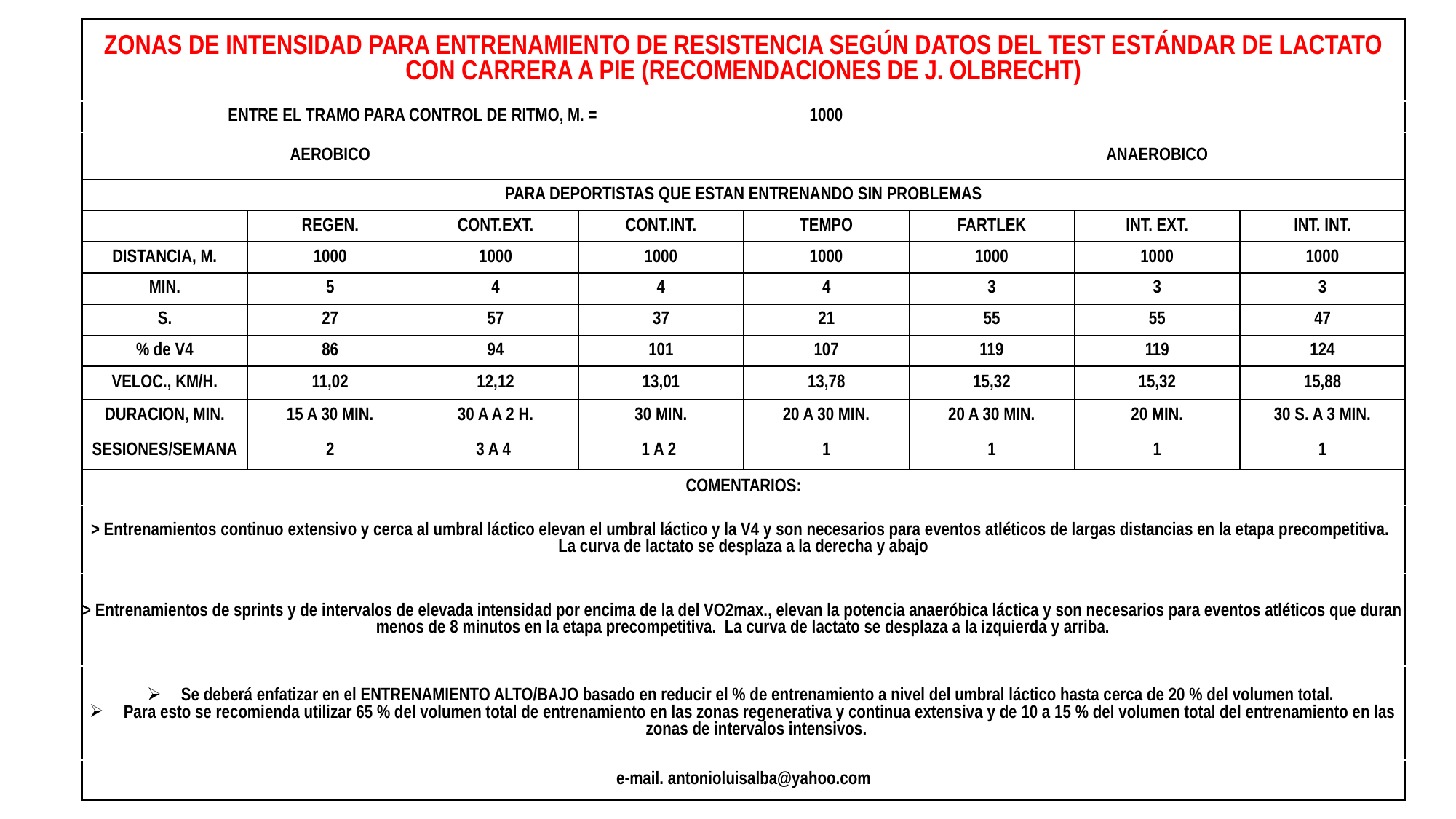

| ZONAS DE INTENSIDAD PARA ENTRENAMIENTO DE RESISTENCIA SEGÚN DATOS DEL TEST ESTÁNDAR DE LACTATO CON CARRERA A PIE (RECOMENDACIONES DE J. OLBRECHT) |  |  |  |  |  |  |  |
| --- | --- | --- | --- | --- | --- | --- | --- |
| ENTRE EL TRAMO PARA CONTROL DE RITMO, M. = |  |  |  | 1000 |  |  |  |
|  | AEROBICO |  |  |  |  | ANAEROBICO |  |
| PARA DEPORTISTAS QUE ESTAN ENTRENANDO SIN PROBLEMAS |  |  |  |  |  |  |  |
|  | REGEN. | CONT.EXT. | CONT.INT. | TEMPO | FARTLEK | INT. EXT. | INT. INT. |
| DISTANCIA, M. | 1000 | 1000 | 1000 | 1000 | 1000 | 1000 | 1000 |
| MIN. | 5 | 4 | 4 | 4 | 3 | 3 | 3 |
| S. | 27 | 57 | 37 | 21 | 55 | 55 | 47 |
| % de V4 | 86 | 94 | 101 | 107 | 119 | 119 | 124 |
| VELOC., KM/H. | 11,02 | 12,12 | 13,01 | 13,78 | 15,32 | 15,32 | 15,88 |
| DURACION, MIN. | 15 A 30 MIN. | 30 A A 2 H. | 30 MIN. | 20 A 30 MIN. | 20 A 30 MIN. | 20 MIN. | 30 S. A 3 MIN. |
| SESIONES/SEMANA | 2 | 3 A 4 | 1 A 2 | 1 | 1 | 1 | 1 |
| COMENTARIOS: |  |  |  |  |  |  |  |
| > Entrenamientos continuo extensivo y cerca al umbral láctico elevan el umbral láctico y la V4 y son necesarios para eventos atléticos de largas distancias en la etapa precompetitiva. La curva de lactato se desplaza a la derecha y abajo |  |  |  |  |  |  |  |
| > Entrenamientos de sprints y de intervalos de elevada intensidad por encima de la del VO2max., elevan la potencia anaeróbica láctica y son necesarios para eventos atléticos que duran menos de 8 minutos en la etapa precompetitiva. La curva de lactato se desplaza a la izquierda y arriba. |  |  |  |  |  |  |  |
| Se deberá enfatizar en el ENTRENAMIENTO ALTO/BAJO basado en reducir el % de entrenamiento a nivel del umbral láctico hasta cerca de 20 % del volumen total. Para esto se recomienda utilizar 65 % del volumen total de entrenamiento en las zonas regenerativa y continua extensiva y de 10 a 15 % del volumen total del entrenamiento en las zonas de intervalos intensivos. |  |  |  |  |  |  |  |
| e-mail. antonioluisalba@yahoo.com |  |  |  |  |  |  |  |